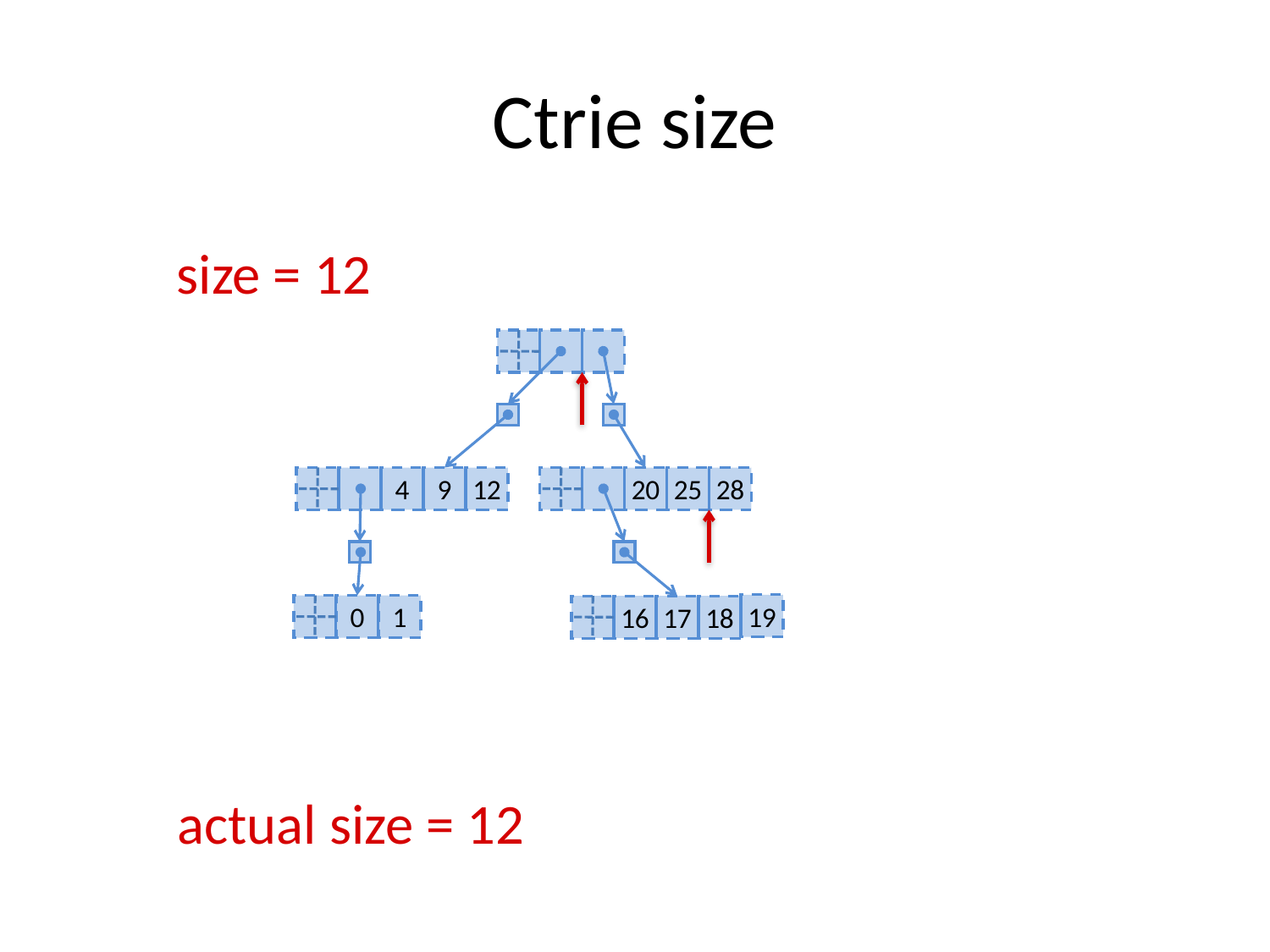

# Ctrie size
size = 12

4
9
12

20
25
28

19

0
1

16
17
18
actual size = 12